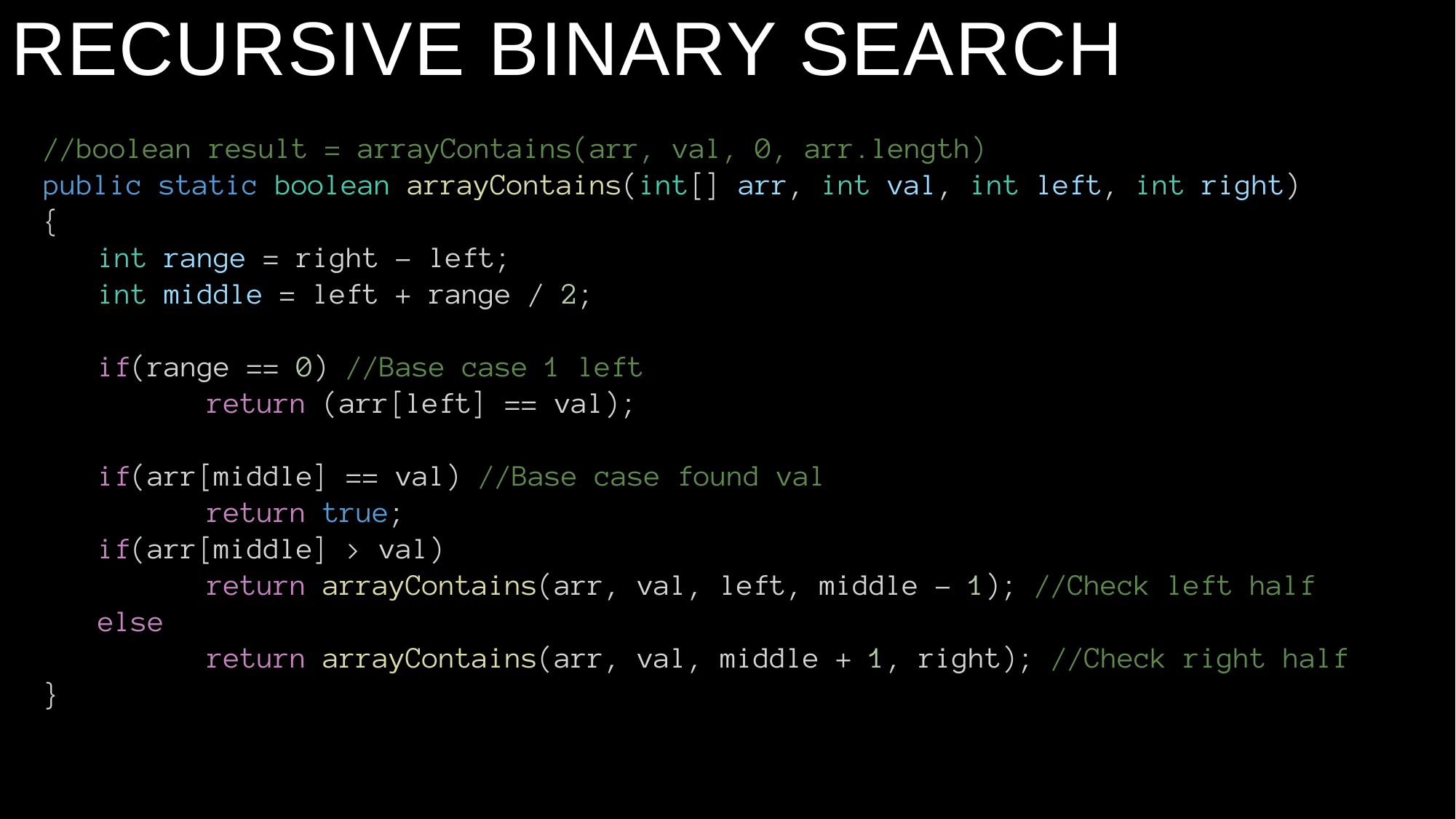

# Recursive Binary Search
//boolean result = arrayContains(arr, val, 0, arr.length)
public static boolean arrayContains(int[] arr, int val, int left, int right)
{
int range = right - left;
int middle = left + range / 2;
if(range == 0) //Base case 1 left
	return (arr[left] == val);
if(arr[middle] == val) //Base case found val
	return true;
if(arr[middle] > val)
	return arrayContains(arr, val, left, middle - 1); //Check left half
else
	return arrayContains(arr, val, middle + 1, right); //Check right half
}